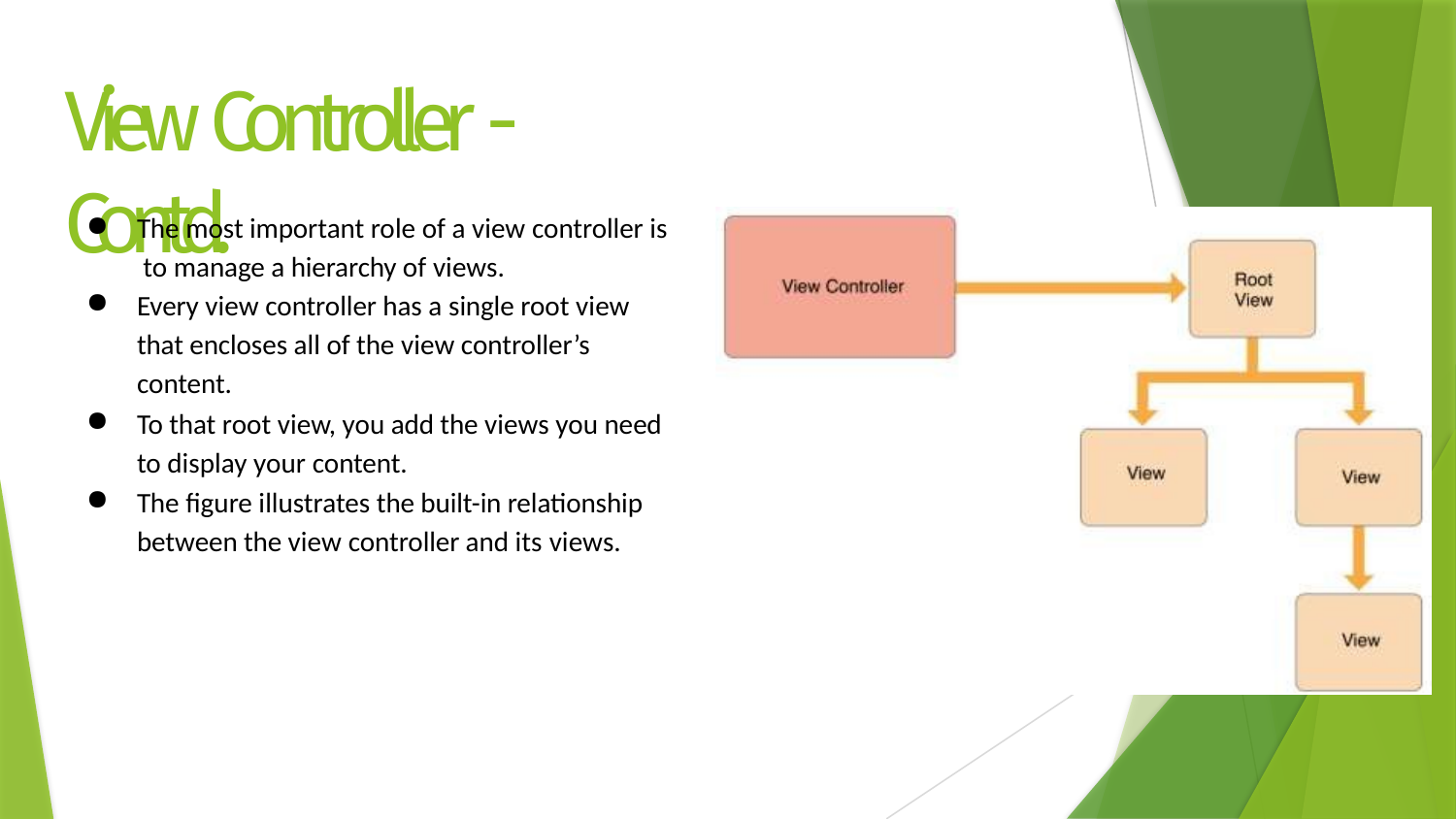

# View Controller - Contd.
The most important role of a view controller is  to manage a hierarchy of views.
Every view controller has a single root view  that encloses all of the view controller’s  content.
To that root view, you add the views you need  to display your content.
The figure illustrates the built-in relationship  between the view controller and its views.